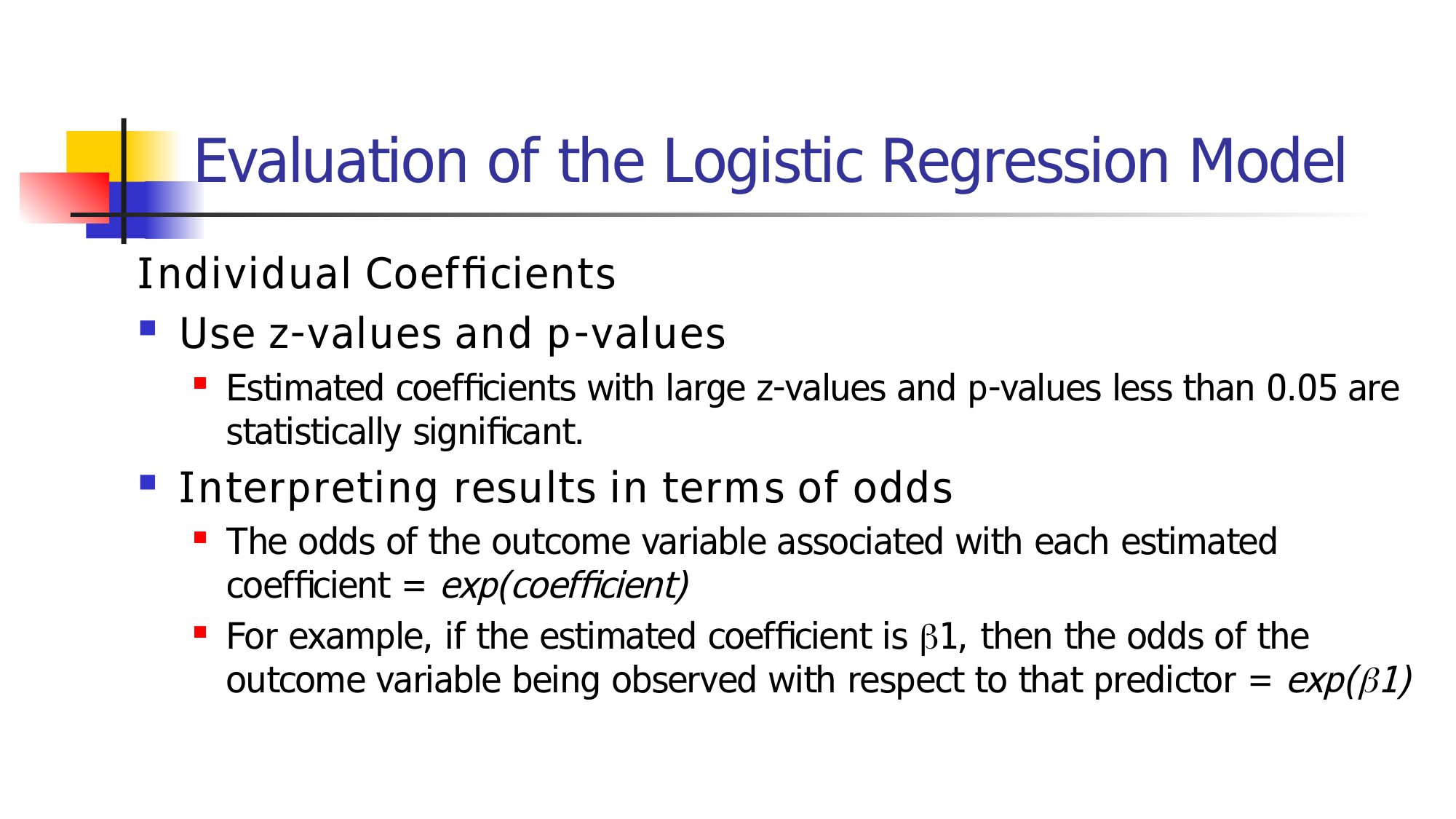

# Evaluation of the Logistic Regression Model
Individual Coefficients
Use z-values and p-values
Estimated coefficients with large z-values and p-values less than 0.05 are statistically significant.
Interpreting results in terms of odds
The odds of the outcome variable associated with each estimated coefficient = exp(coefficient)
For example, if the estimated coefficient is β1, then the odds of the outcome variable being observed with respect to that predictor = exp(β1)